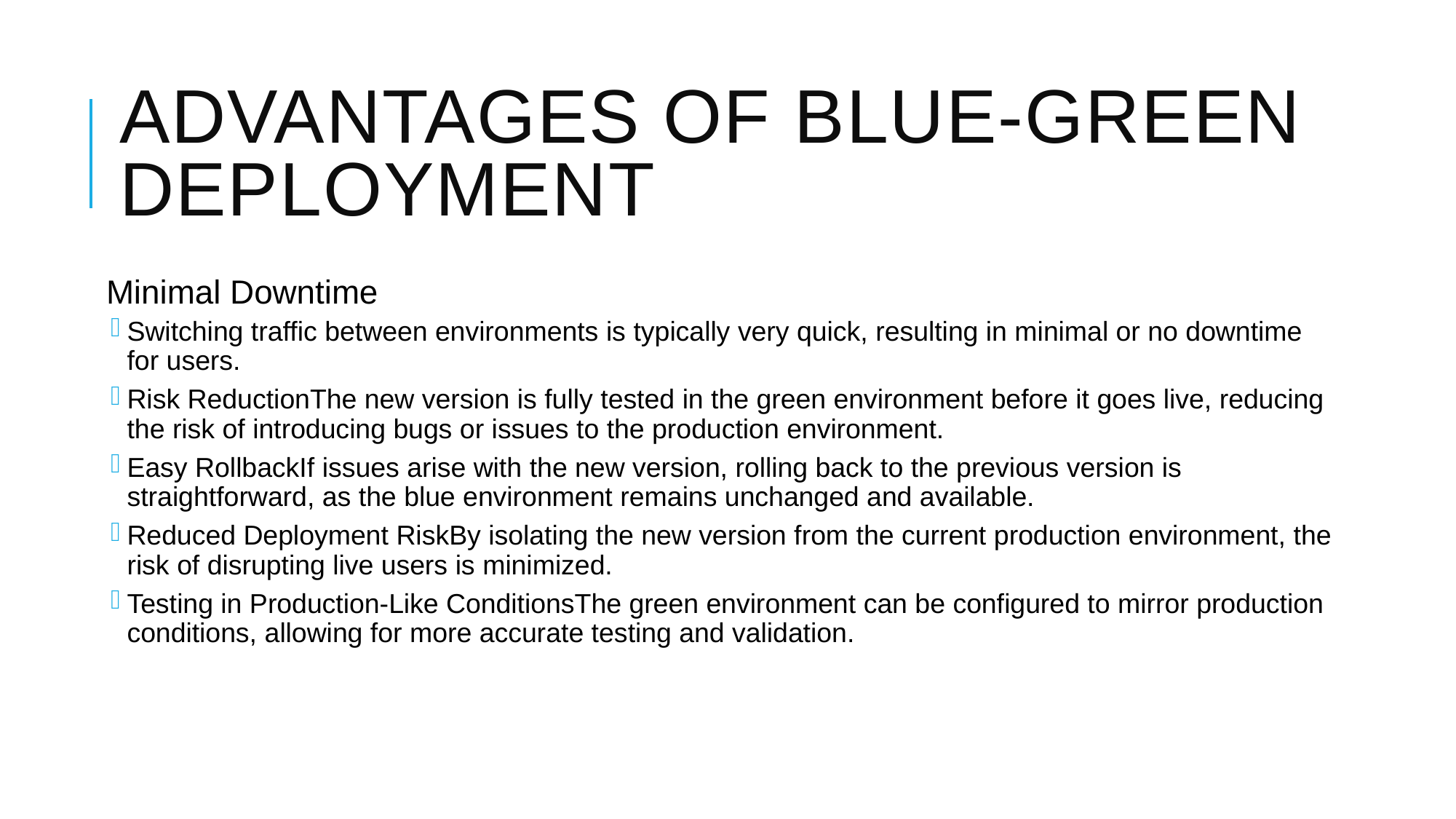

# Advantages of Blue-Green Deployment
Minimal Downtime
Switching traffic between environments is typically very quick, resulting in minimal or no downtime for users.
Risk ReductionThe new version is fully tested in the green environment before it goes live, reducing the risk of introducing bugs or issues to the production environment.
Easy RollbackIf issues arise with the new version, rolling back to the previous version is straightforward, as the blue environment remains unchanged and available.
Reduced Deployment RiskBy isolating the new version from the current production environment, the risk of disrupting live users is minimized.
Testing in Production-Like ConditionsThe green environment can be configured to mirror production conditions, allowing for more accurate testing and validation.